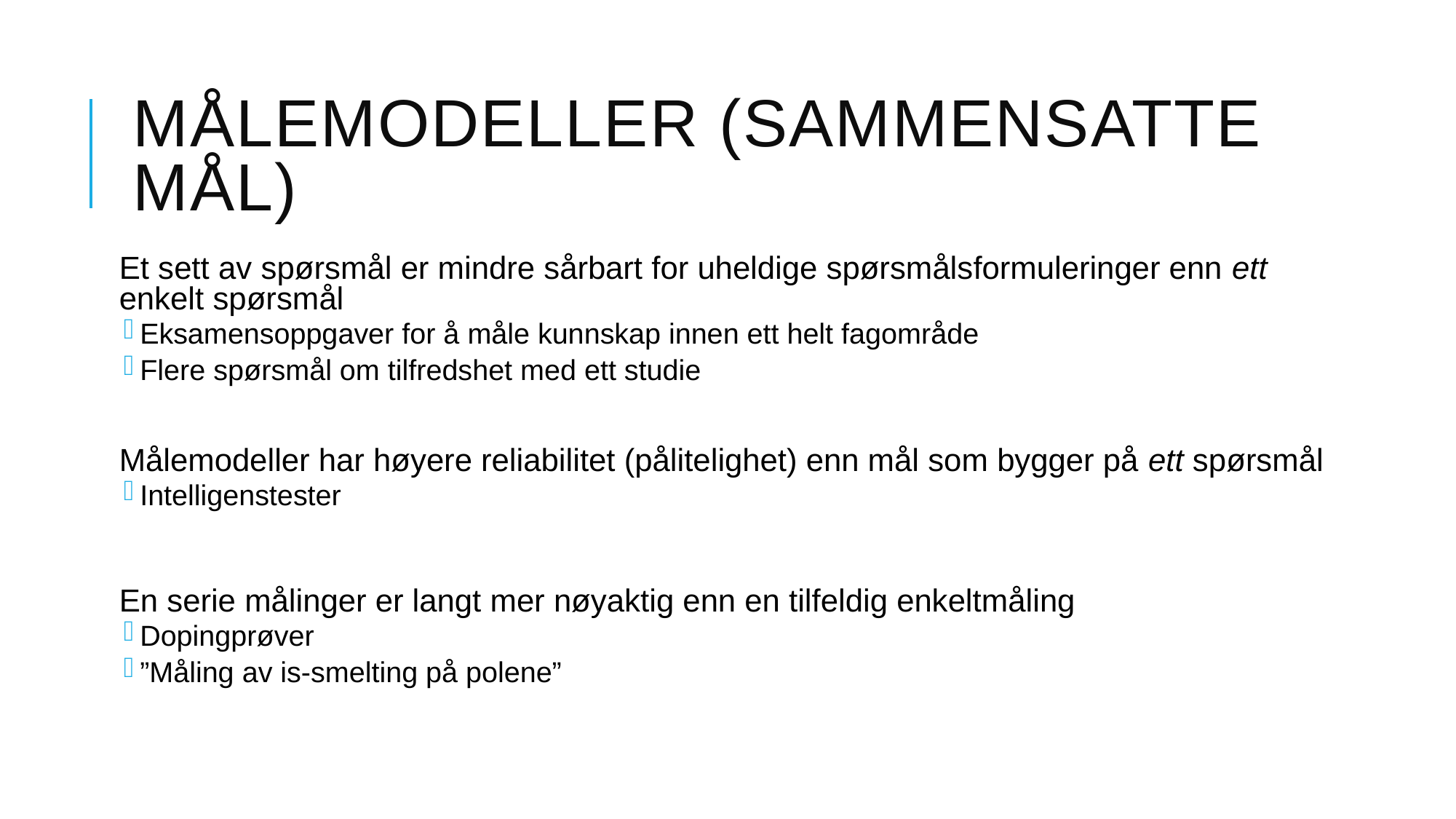

# Målemodeller (sammensatte mål)
Et sett av spørsmål er mindre sårbart for uheldige spørsmålsformuleringer enn ett enkelt spørsmål
Eksamensoppgaver for å måle kunnskap innen ett helt fagområde
Flere spørsmål om tilfredshet med ett studie

Målemodeller har høyere reliabilitet (pålitelighet) enn mål som bygger på ett spørsmål
Intelligenstester

En serie målinger er langt mer nøyaktig enn en tilfeldig enkeltmåling
Dopingprøver
”Måling av is-smelting på polene”